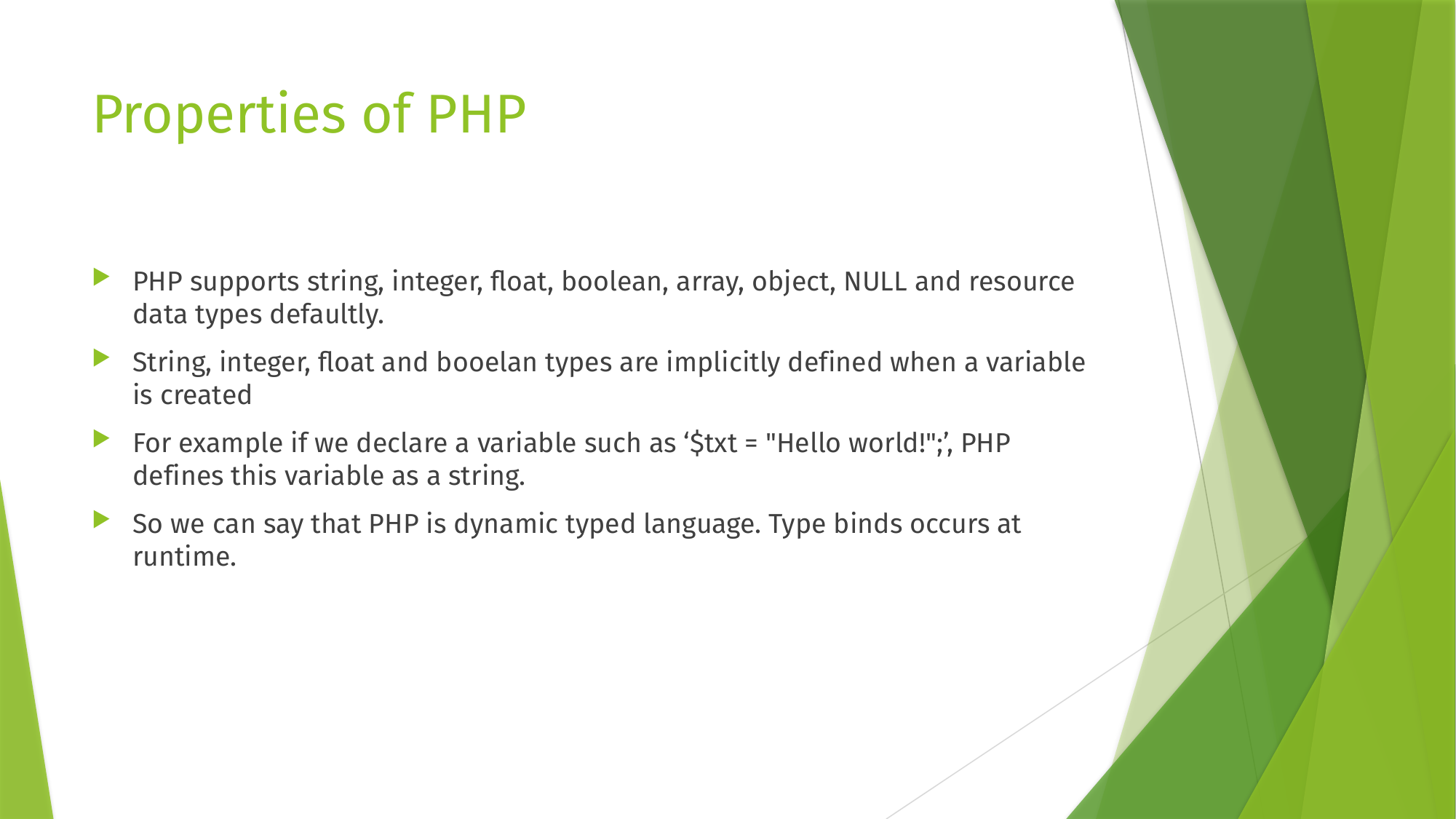

# Properties of PHP
PHP supports string, integer, float, boolean, array, object, NULL and resource data types defaultly.
String, integer, float and booelan types are implicitly defined when a variable is created
For example if we declare a variable such as ‘$txt = "Hello world!";’, PHP defines this variable as a string.
So we can say that PHP is dynamic typed language. Type binds occurs at runtime.